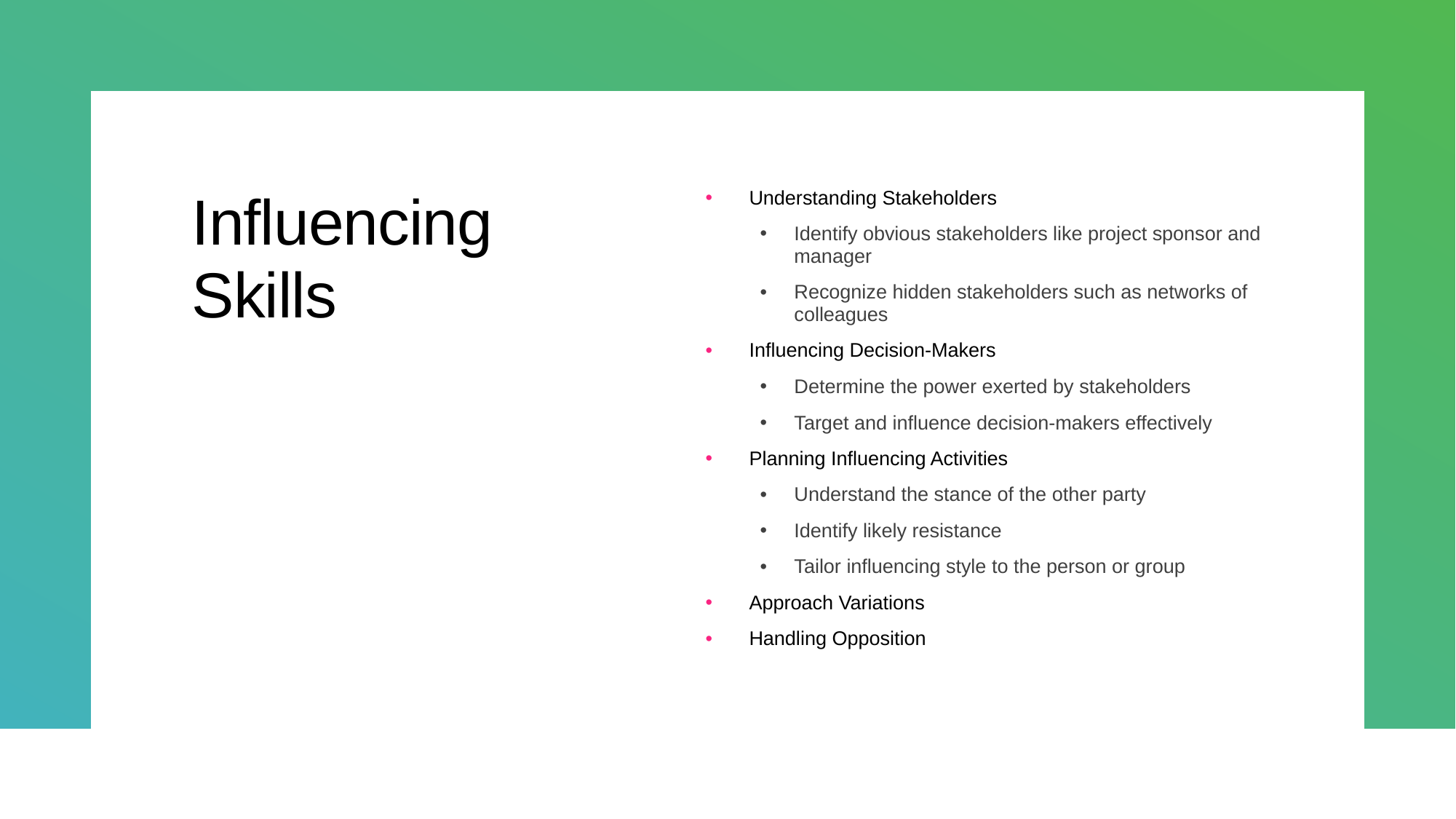

# Influencing Skills
Understanding Stakeholders
Identify obvious stakeholders like project sponsor and manager
Recognize hidden stakeholders such as networks of colleagues
Influencing Decision-Makers
Determine the power exerted by stakeholders
Target and influence decision-makers effectively
Planning Influencing Activities
Understand the stance of the other party
Identify likely resistance
Tailor influencing style to the person or group
Approach Variations
Handling Opposition